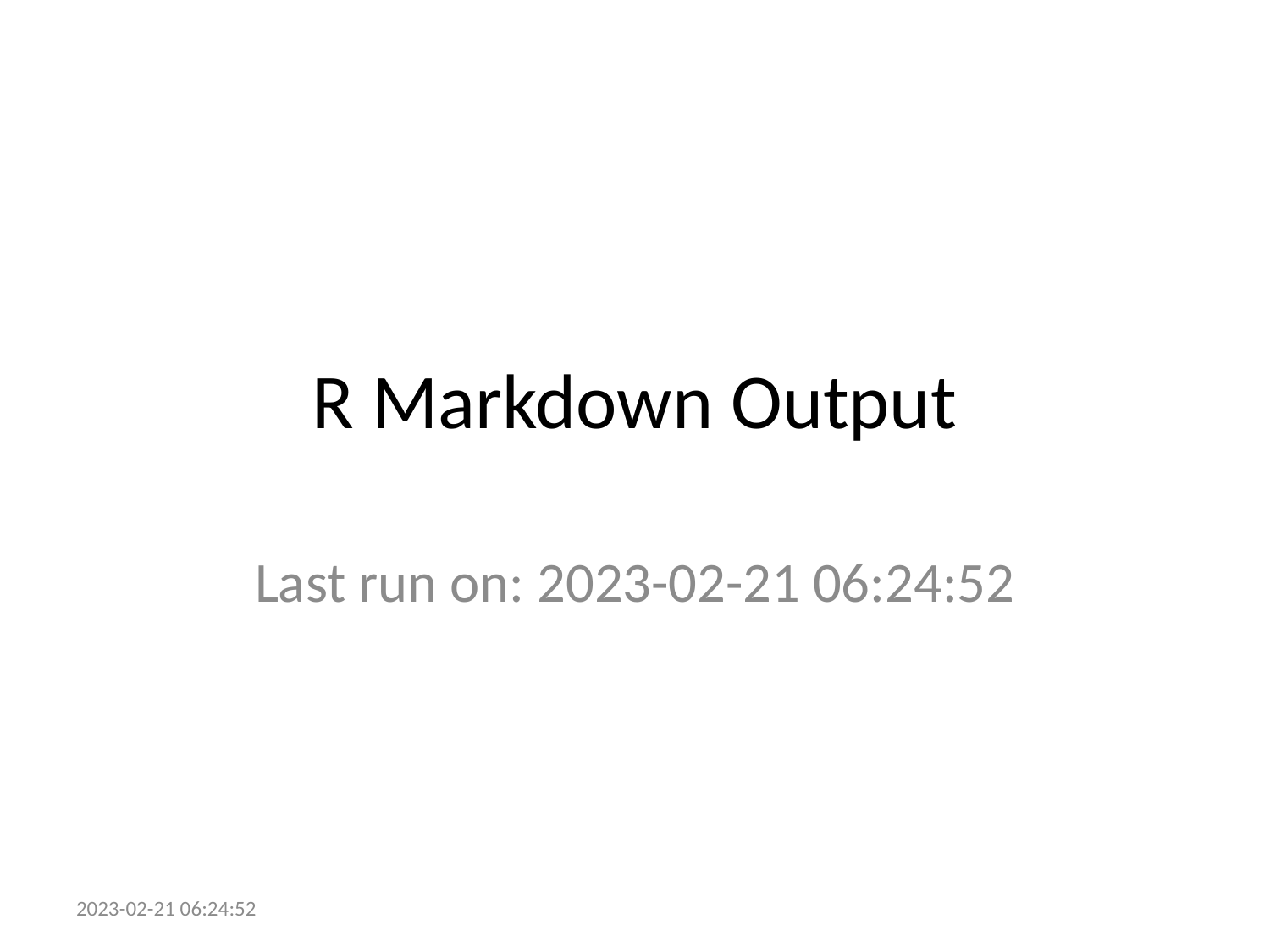

# R Markdown Output
Last run on: 2023-02-21 06:24:52
2023-02-21 06:24:52